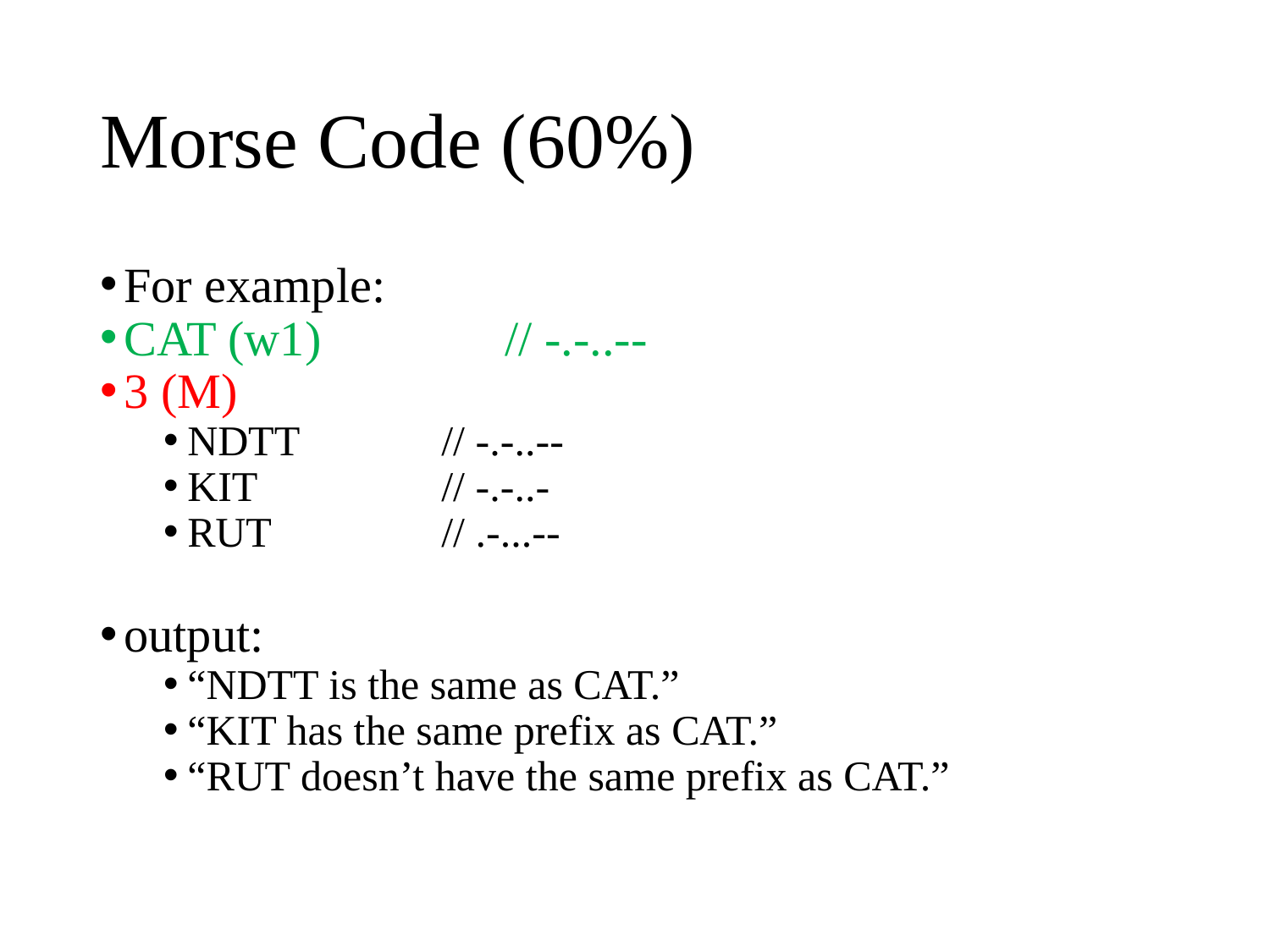

# Morse Code (60%)
For example:
CAT (w1)		// -.-..--
3 (M)
NDTT		// -.-..--
KIT		// -.-..-
RUT		// .-...--

output:
“NDTT is the same as CAT.”
“KIT has the same prefix as CAT.”
“RUT doesn’t have the same prefix as CAT.”